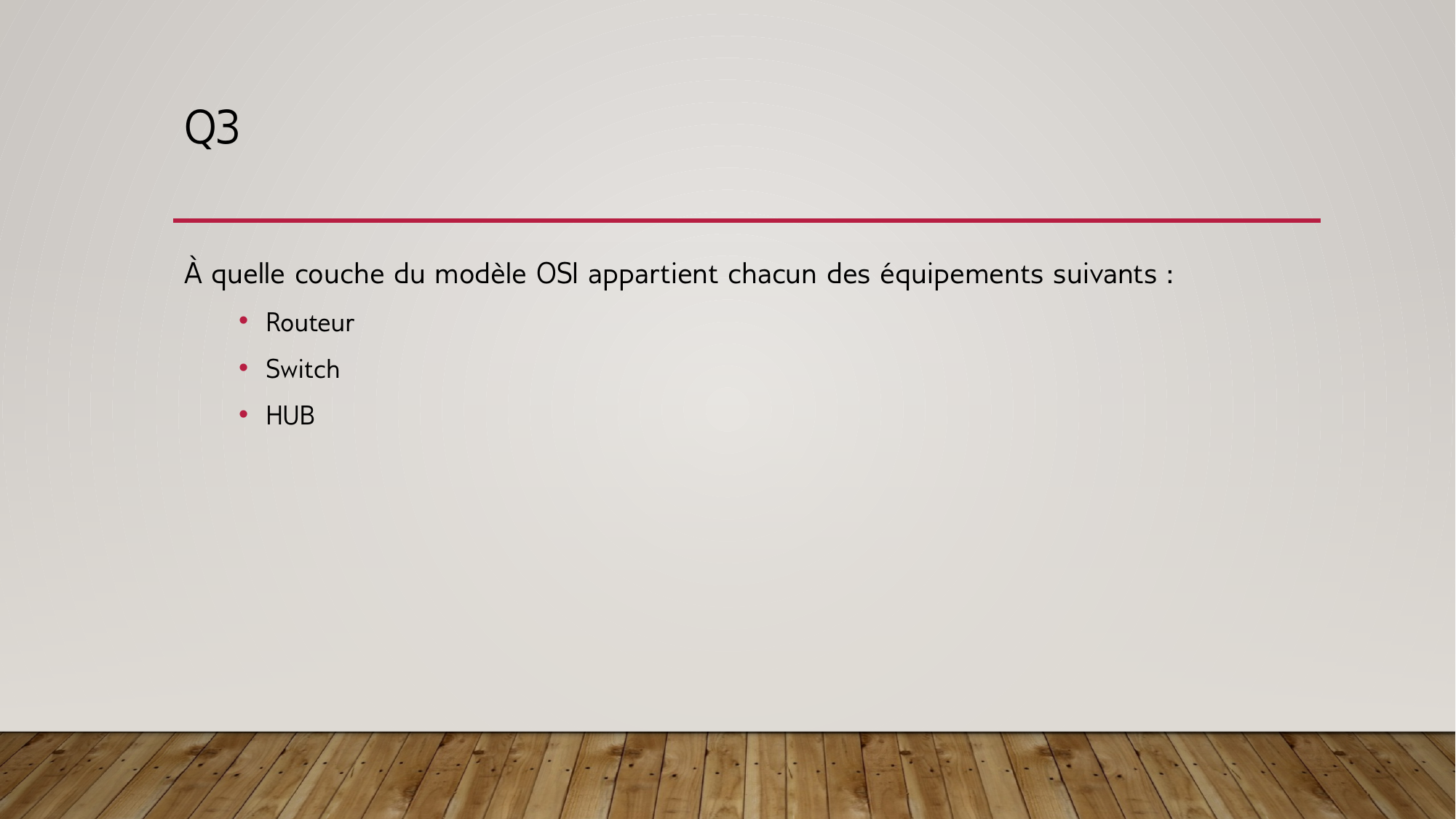

# Q3
À quelle couche du modèle OSI appartient chacun des équipements suivants :
Routeur
Switch
HUB